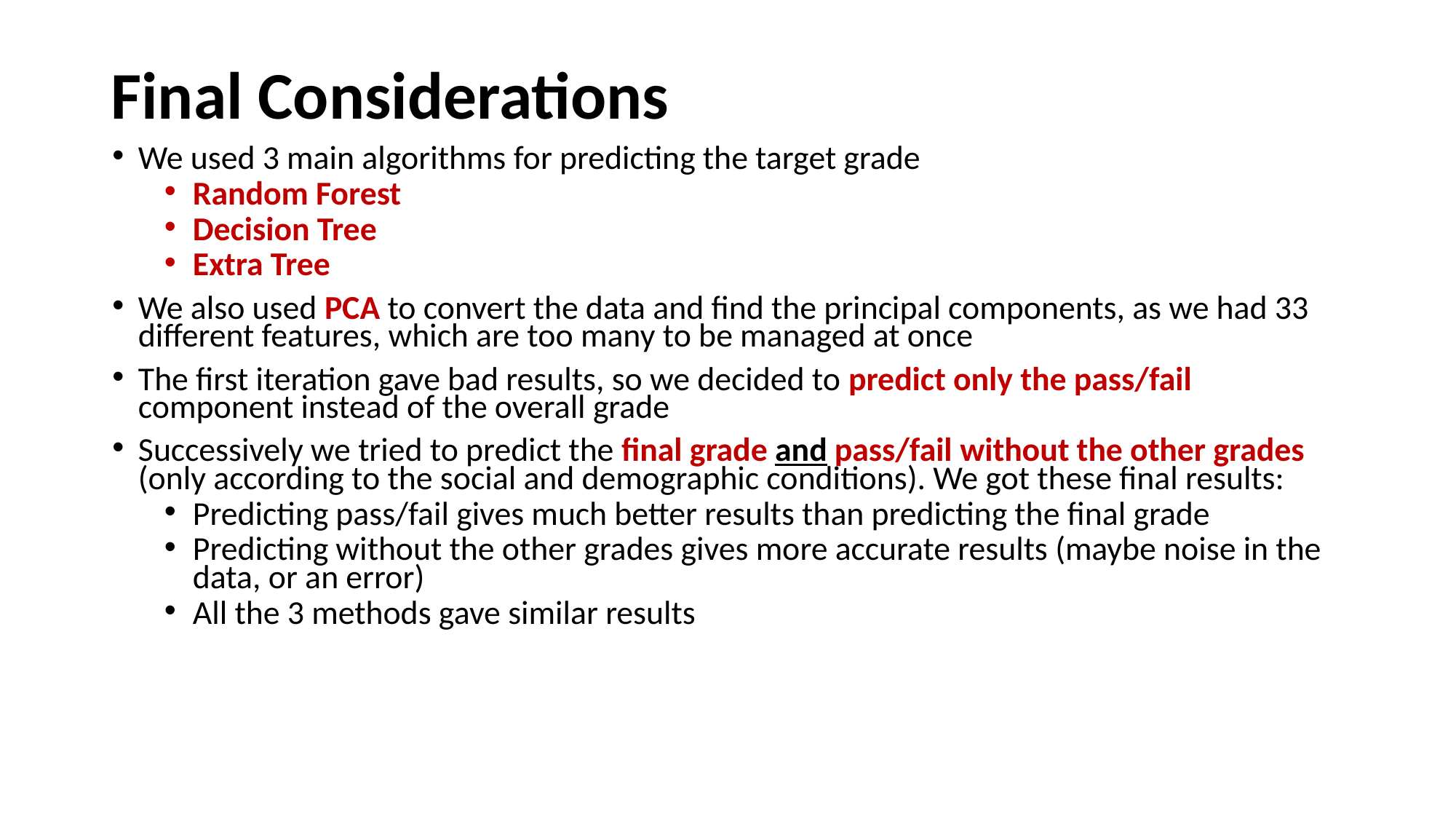

# Final Considerations
We used 3 main algorithms for predicting the target grade
Random Forest
Decision Tree
Extra Tree
We also used PCA to convert the data and find the principal components, as we had 33 different features, which are too many to be managed at once
The first iteration gave bad results, so we decided to predict only the pass/fail component instead of the overall grade
Successively we tried to predict the final grade and pass/fail without the other grades (only according to the social and demographic conditions). We got these final results:
Predicting pass/fail gives much better results than predicting the final grade
Predicting without the other grades gives more accurate results (maybe noise in the data, or an error)
All the 3 methods gave similar results